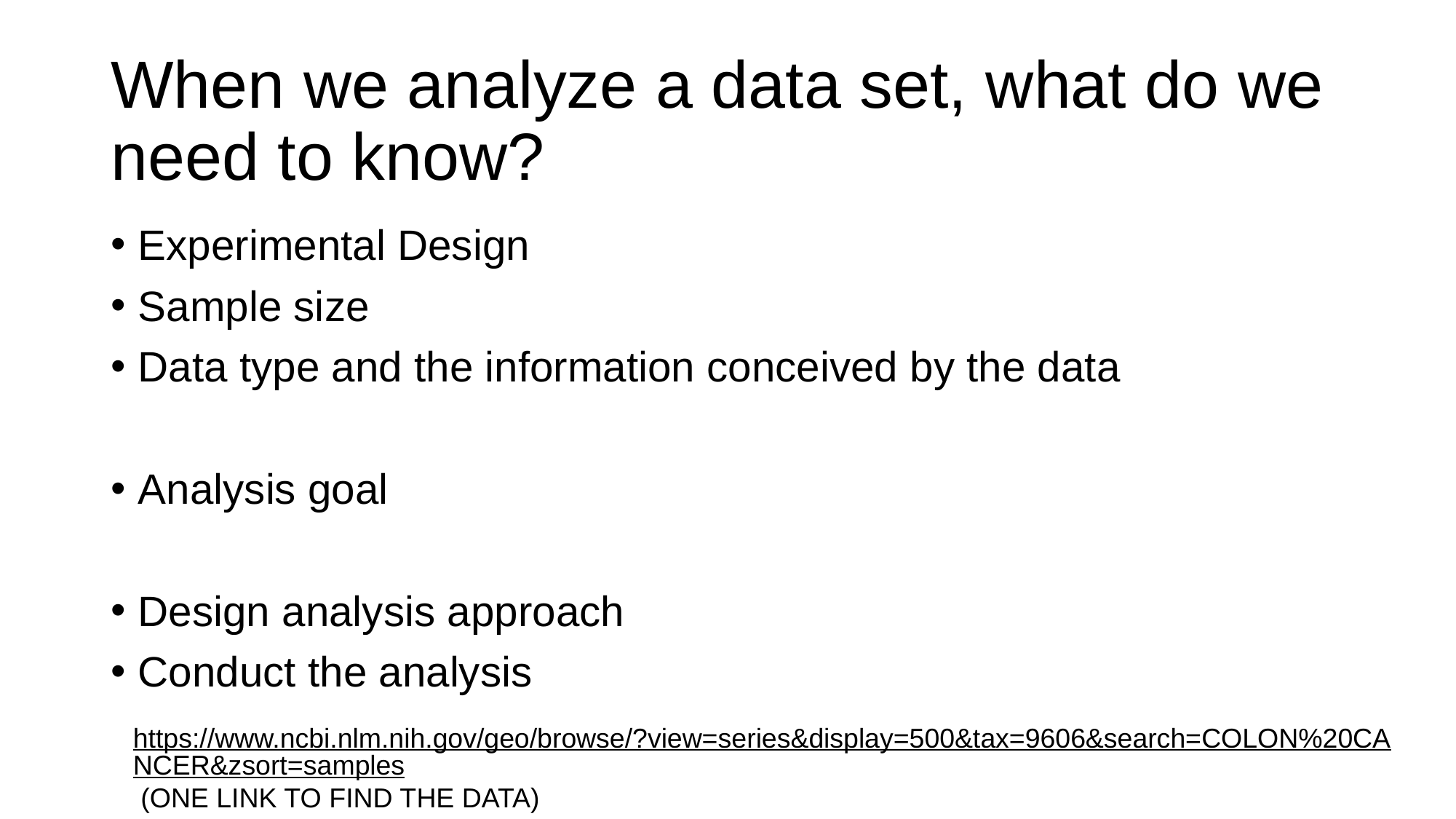

# When we analyze a data set, what do we need to know?
Experimental Design
Sample size
Data type and the information conceived by the data

Analysis goal

Design analysis approach
Conduct the analysis
https://www.ncbi.nlm.nih.gov/geo/browse/?view=series&display=500&tax=9606&search=COLON%20CANCER&zsort=samples (ONE LINK TO FIND THE DATA)